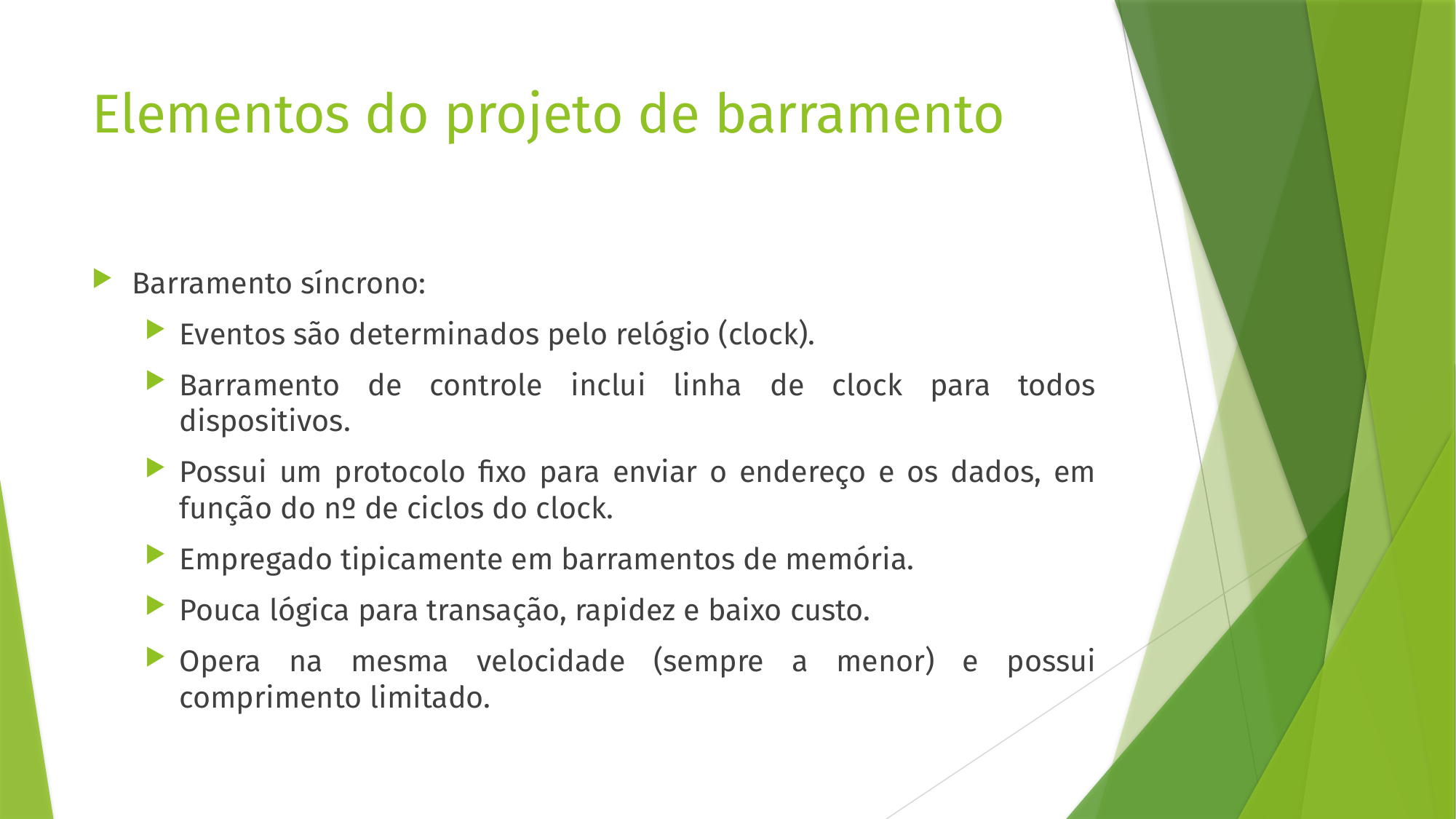

# Elementos do projeto de barramento
Barramento síncrono:
Eventos são determinados pelo relógio (clock).
Barramento de controle inclui linha de clock para todos dispositivos.
Possui um protocolo fixo para enviar o endereço e os dados, em função do nº de ciclos do clock.
Empregado tipicamente em barramentos de memória.
Pouca lógica para transação, rapidez e baixo custo.
Opera na mesma velocidade (sempre a menor) e possui comprimento limitado.